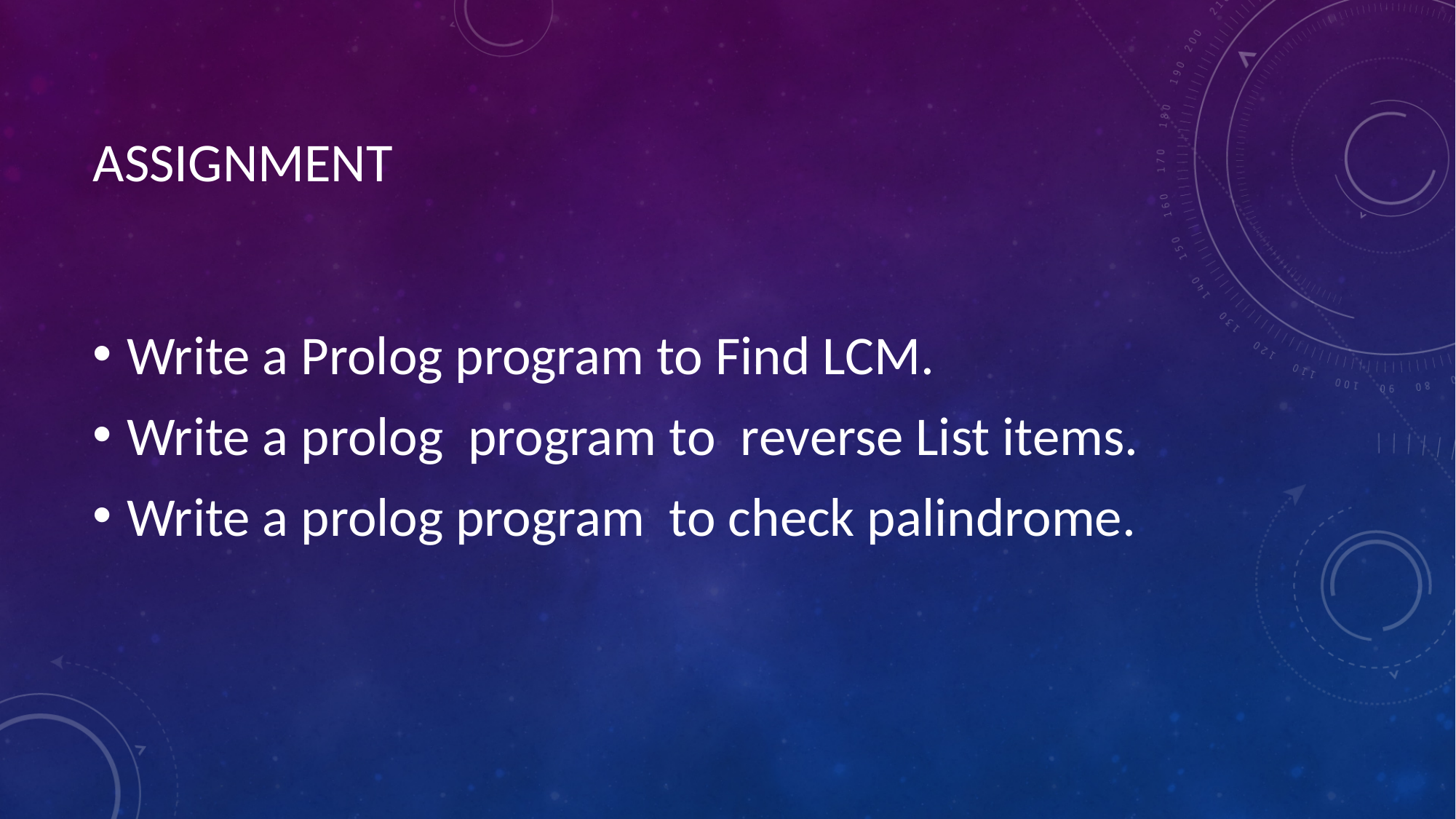

# Assignment
Write a Prolog program to Find LCM.
Write a prolog  program to  reverse List items.
Write a prolog program  to check palindrome.